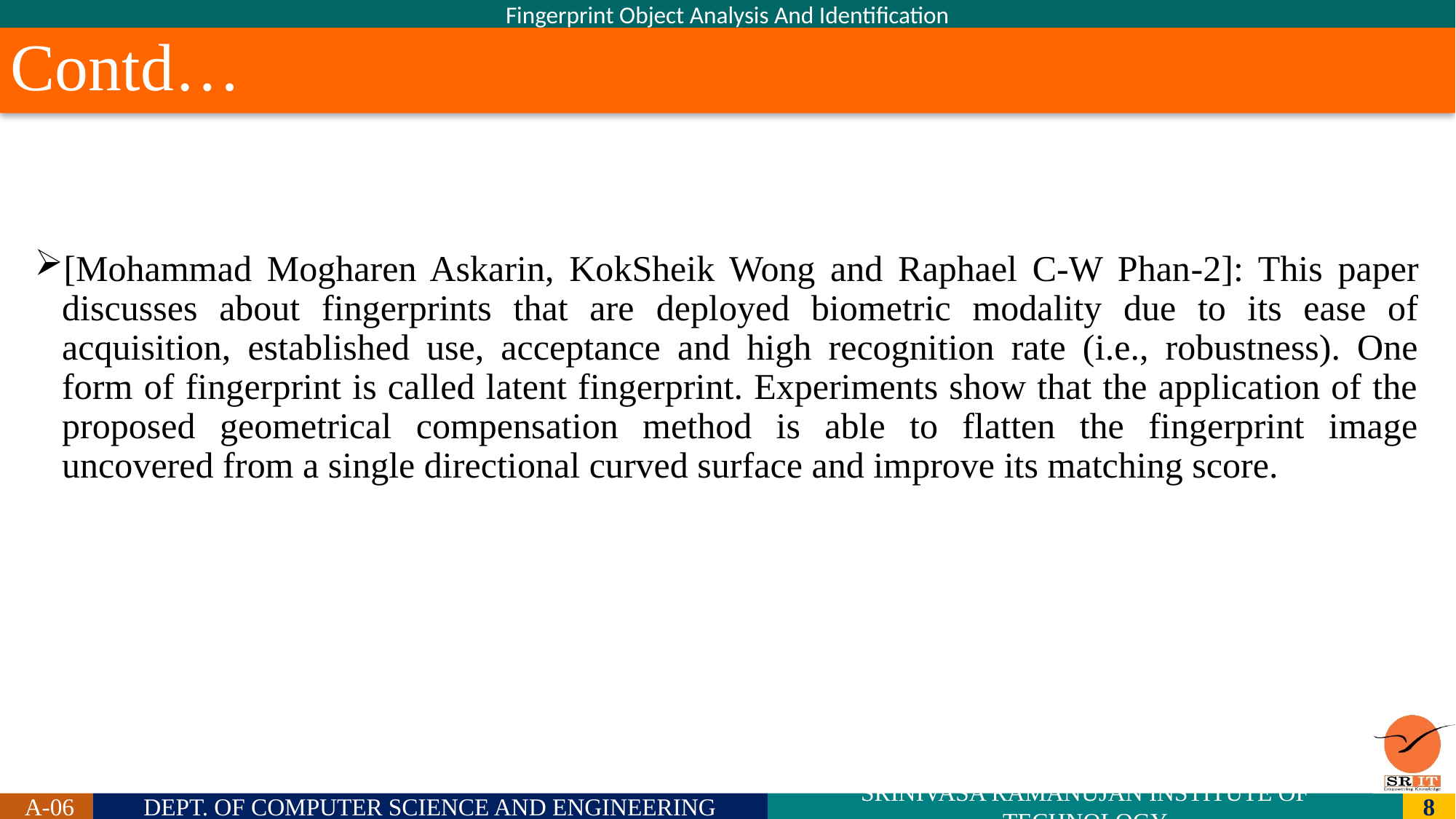

# Contd…

[Mohammad Mogharen Askarin, KokSheik Wong and Raphael C-W Phan-2]: This paper discusses about fingerprints that are deployed biometric modality due to its ease of acquisition, established use, acceptance and high recognition rate (i.e., robustness). One form of fingerprint is called latent fingerprint. Experiments show that the application of the proposed geometrical compensation method is able to flatten the fingerprint image uncovered from a single directional curved surface and improve its matching score.